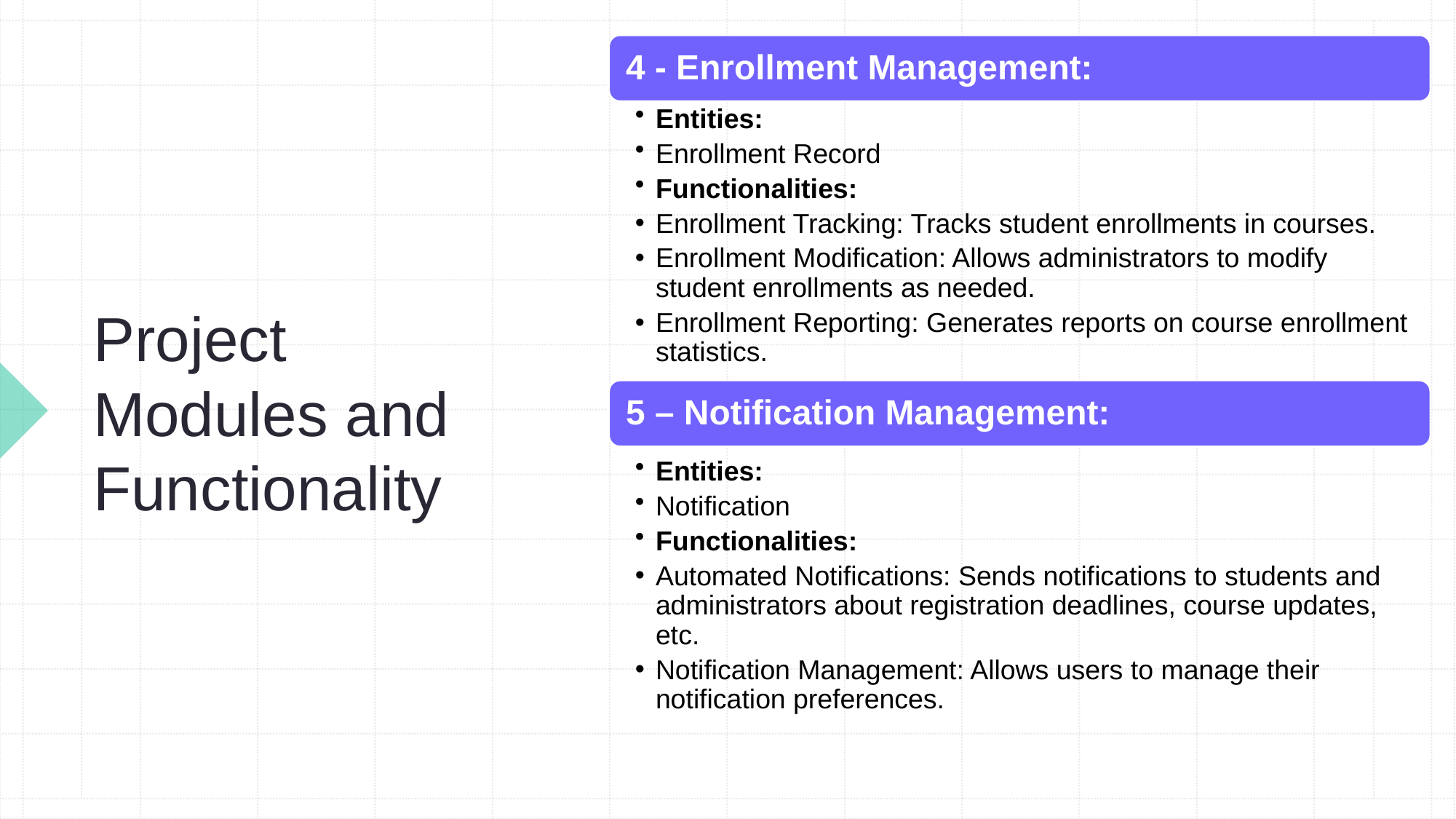

4 - Enrollment Management:
Entities:
Enrollment Record
Functionalities:
Enrollment Tracking: Tracks student enrollments in courses.
Enrollment Modification: Allows administrators to modify student enrollments as needed.
Enrollment Reporting: Generates reports on course enrollment statistics.
5 – Notification Management:
Entities:
Notification
Functionalities:
Automated Notifications: Sends notifications to students and administrators about registration deadlines, course updates, etc.
Notification Management: Allows users to manage their notification preferences.
# Project Modules and Functionality